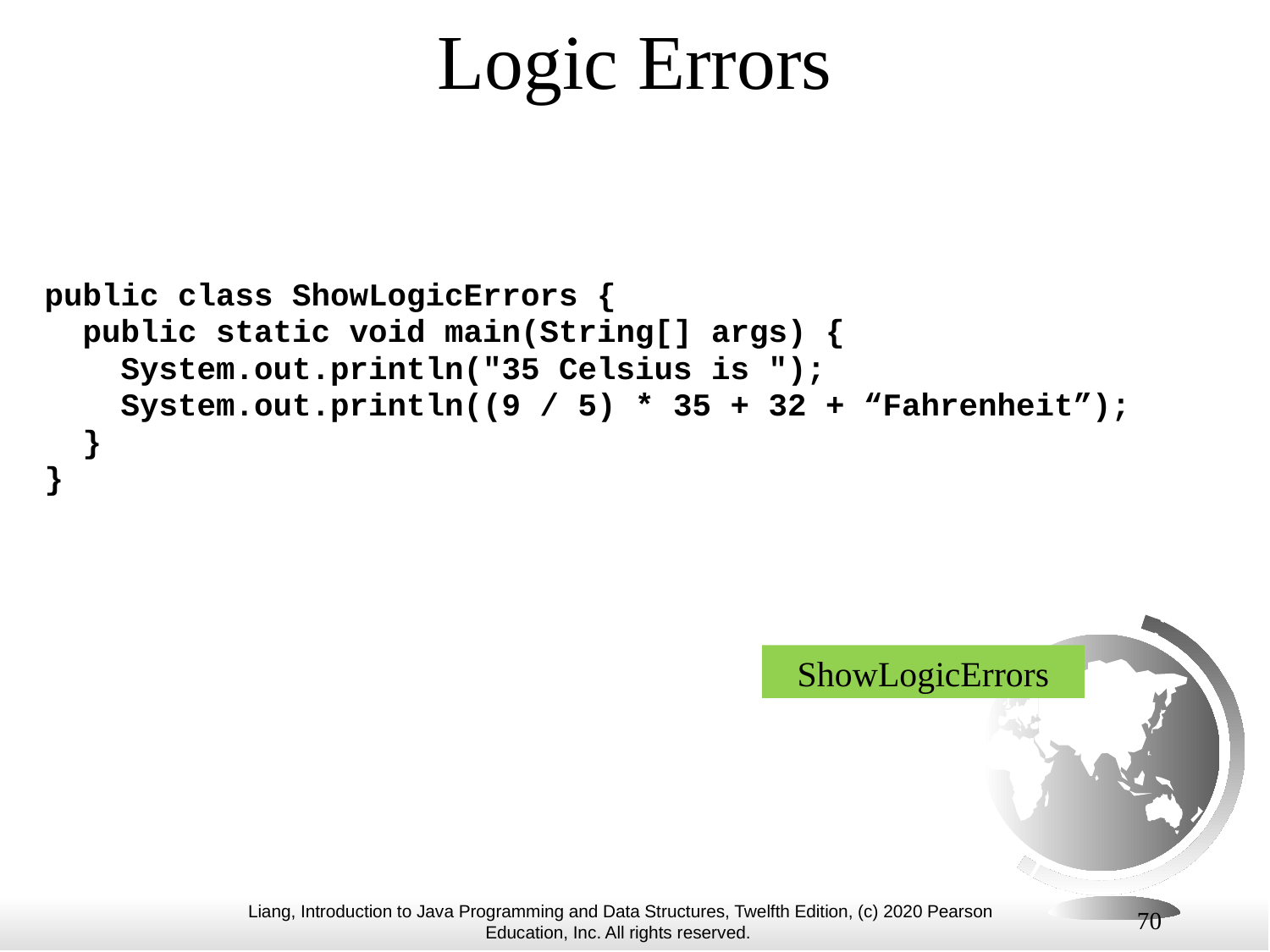

# Logic Errors
public class ShowLogicErrors {
  public static void main(String[] args) {
    System.out.println("35 Celsius is ");
    System.out.println((9 / 5) * 35 + 32 + “Fahrenheit”);
  }
}
ShowLogicErrors
70